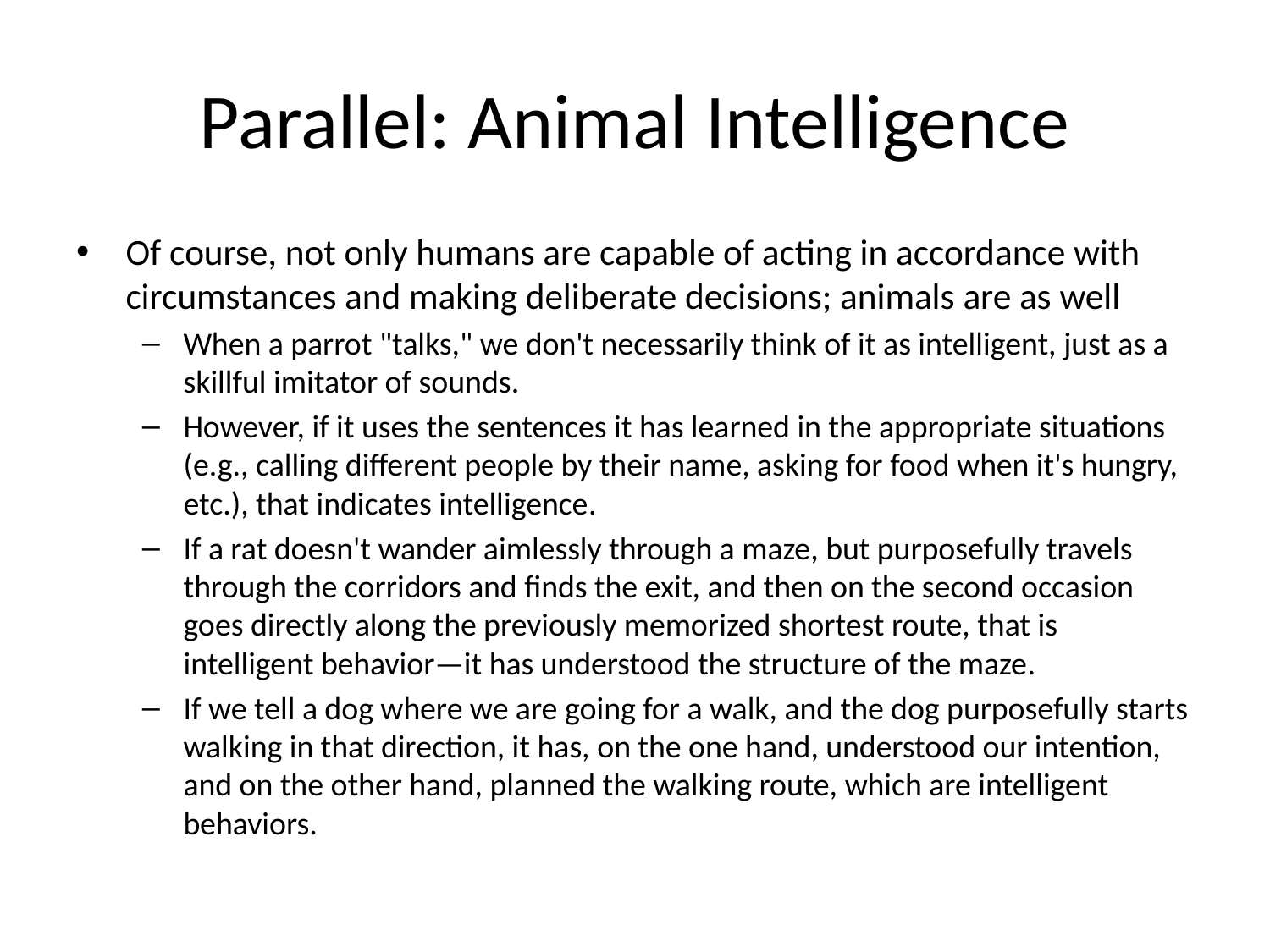

# Parallel: Animal Intelligence
Of course, not only humans are capable of acting in accordance with circumstances and making deliberate decisions; animals are as well
When a parrot "talks," we don't necessarily think of it as intelligent, just as a skillful imitator of sounds.
However, if it uses the sentences it has learned in the appropriate situations (e.g., calling different people by their name, asking for food when it's hungry, etc.), that indicates intelligence.
If a rat doesn't wander aimlessly through a maze, but purposefully travels through the corridors and finds the exit, and then on the second occasion goes directly along the previously memorized shortest route, that is intelligent behavior—it has understood the structure of the maze.
If we tell a dog where we are going for a walk, and the dog purposefully starts walking in that direction, it has, on the one hand, understood our intention, and on the other hand, planned the walking route, which are intelligent behaviors.